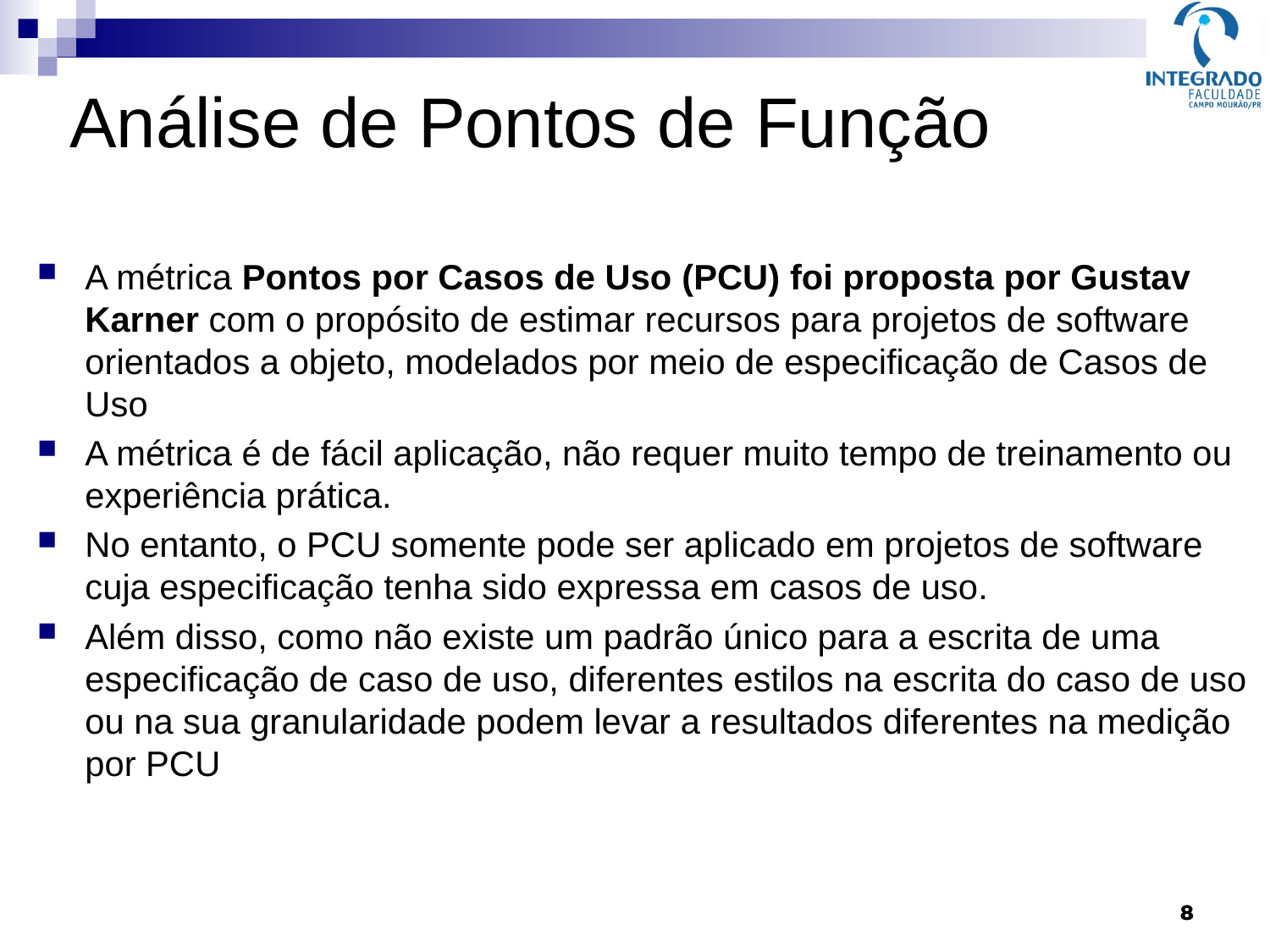

Análise de Pontos de Função
A métrica Pontos por Casos de Uso (PCU) foi proposta por Gustav Karner com o propósito de estimar recursos para projetos de software orientados a objeto, modelados por meio de especificação de Casos de Uso
A métrica é de fácil aplicação, não requer muito tempo de treinamento ou experiência prática.
No entanto, o PCU somente pode ser aplicado em projetos de software cuja especificação tenha sido expressa em casos de uso.
Além disso, como não existe um padrão único para a escrita de uma especificação de caso de uso, diferentes estilos na escrita do caso de uso ou na sua granularidade podem levar a resultados diferentes na medição por PCU
8